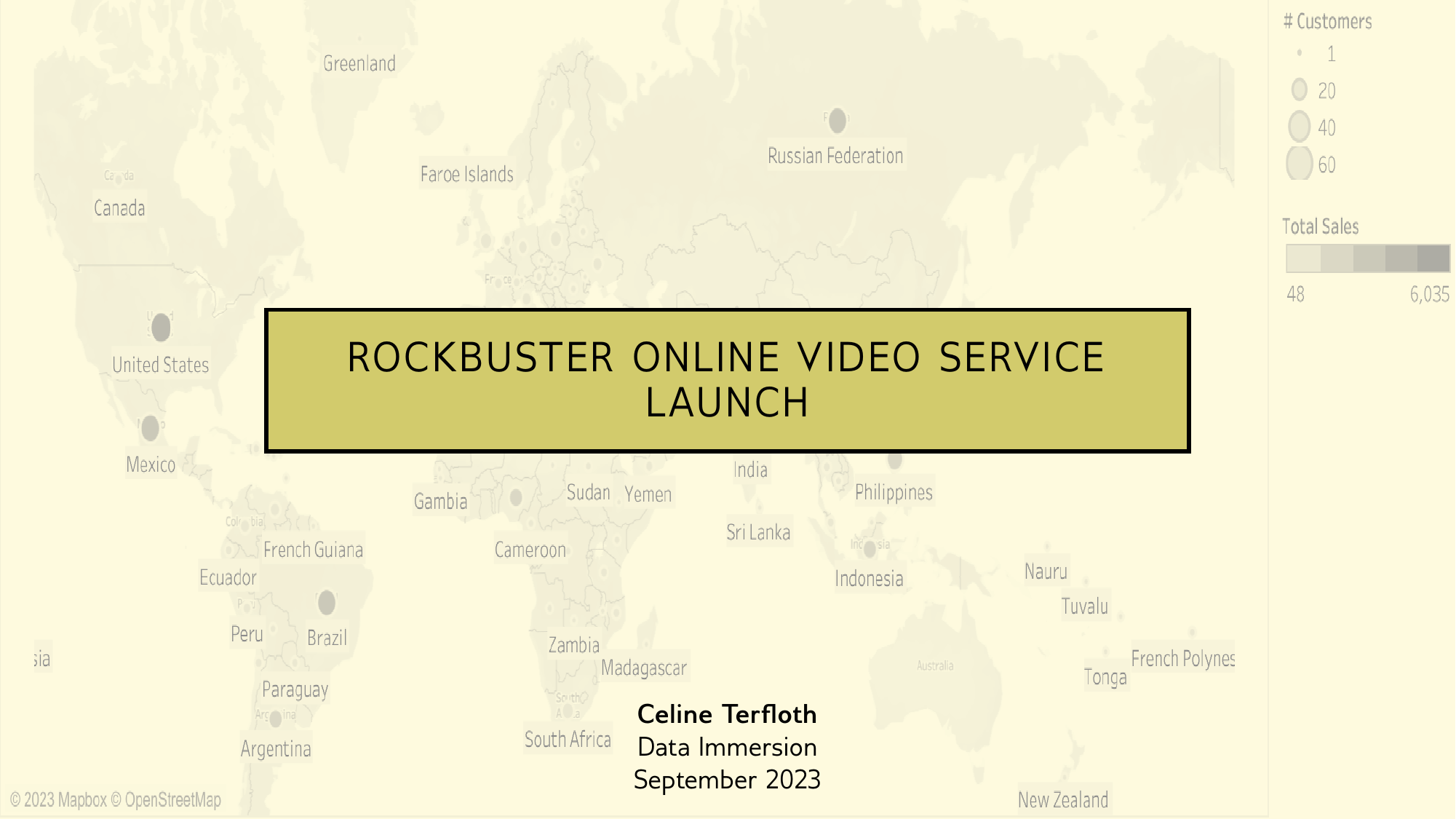

# Rockbuster online video service launch
Celine Terfloth
Data Immersion
September 2023